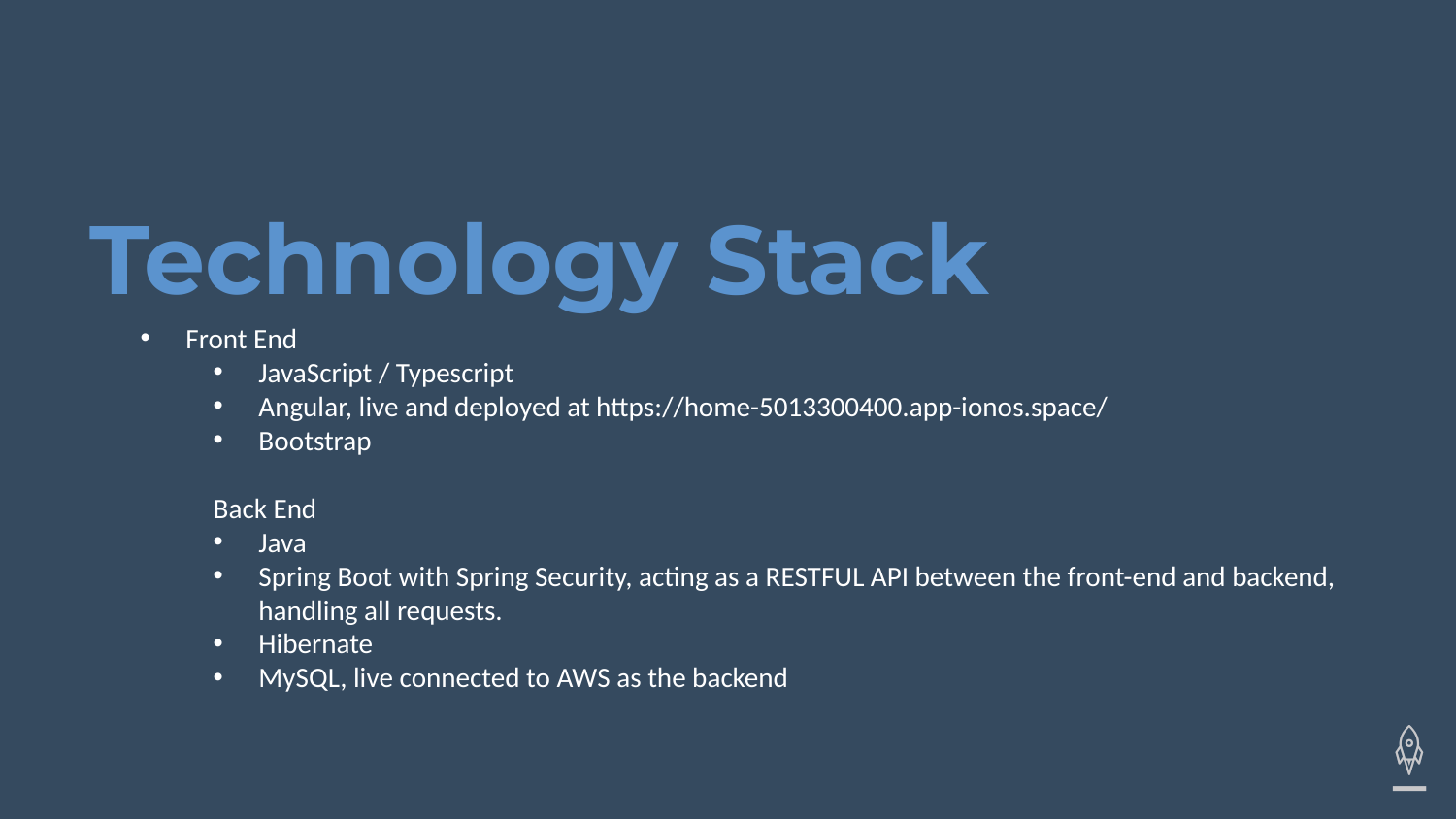

# Technology Stack
Front End
JavaScript / Typescript
Angular, live and deployed at https://home-5013300400.app-ionos.space/
Bootstrap
Back End
Java
Spring Boot with Spring Security, acting as a RESTFUL API between the front-end and backend, handling all requests.
Hibernate
MySQL, live connected to AWS as the backend